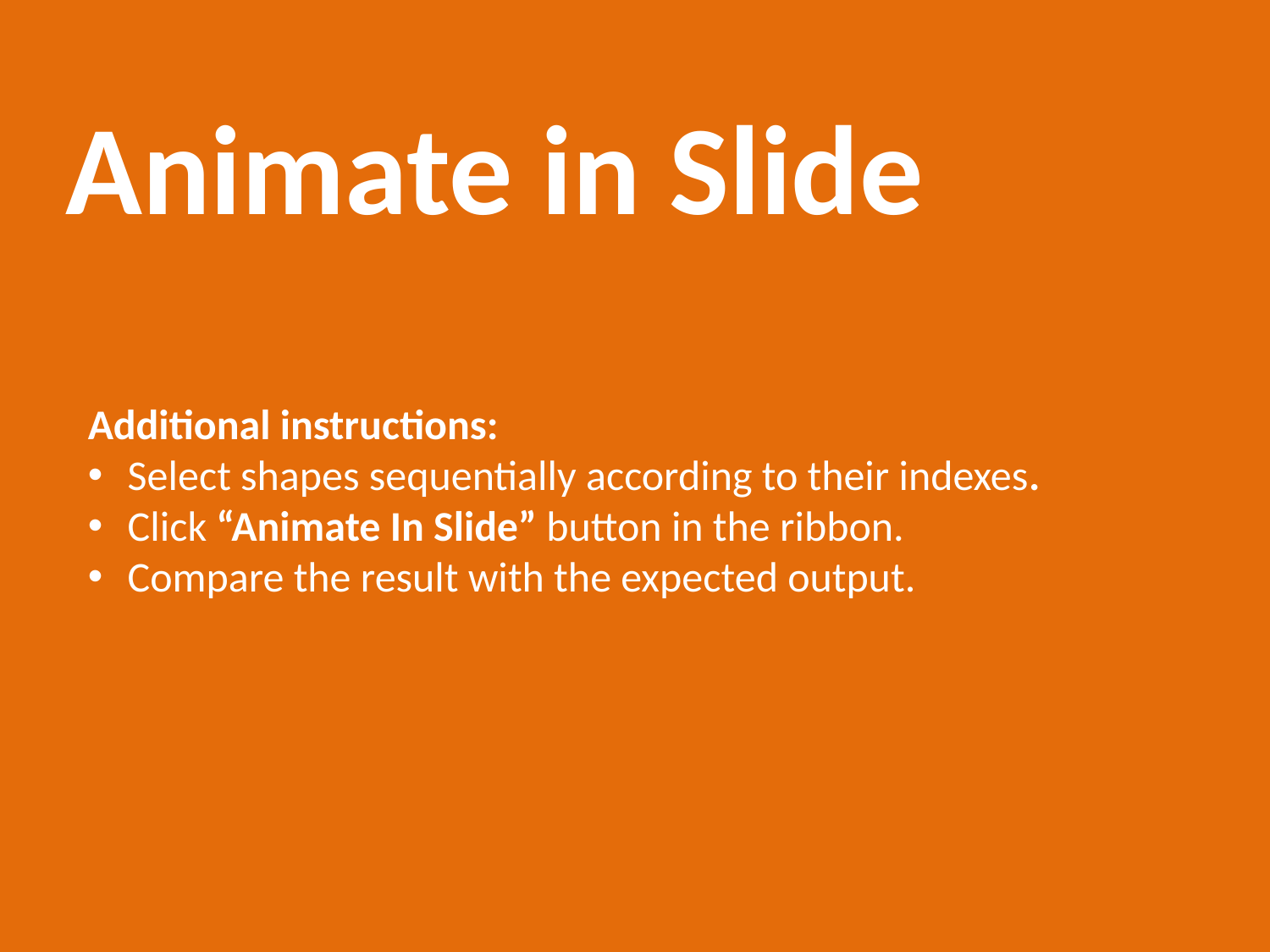

# Animate in Slide
Additional instructions:
Select shapes sequentially according to their indexes.
Click “Animate In Slide” button in the ribbon.
Compare the result with the expected output.